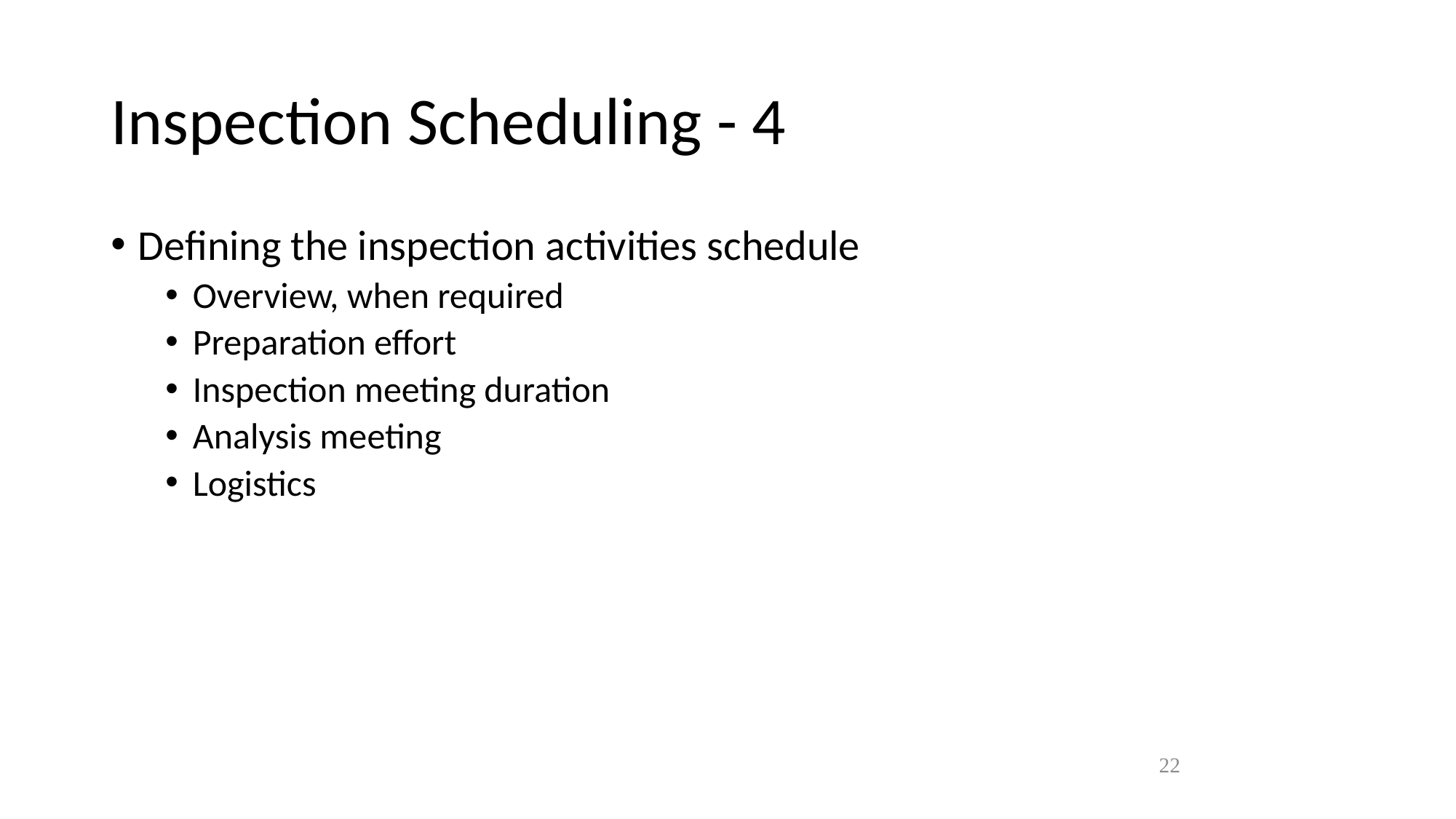

Inspection Scheduling - 4
Defining the inspection activities schedule
Overview, when required
Preparation effort
Inspection meeting duration
Analysis meeting
Logistics
22